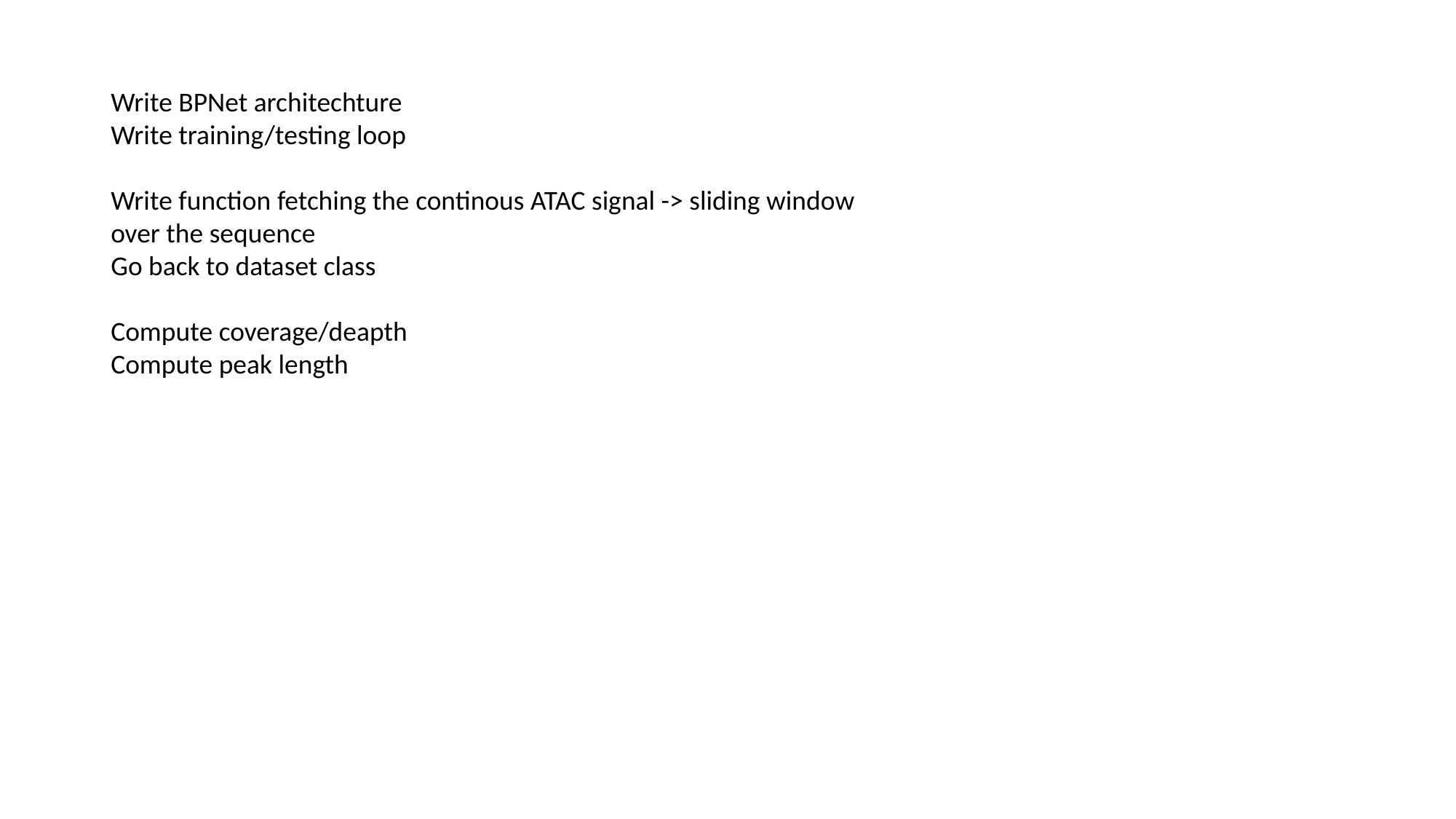

Write BPNet architechture
Write training/testing loop

Write function fetching the continous ATAC signal -> sliding window over the sequence
Go back to dataset class

Compute coverage/deapth
Compute peak length